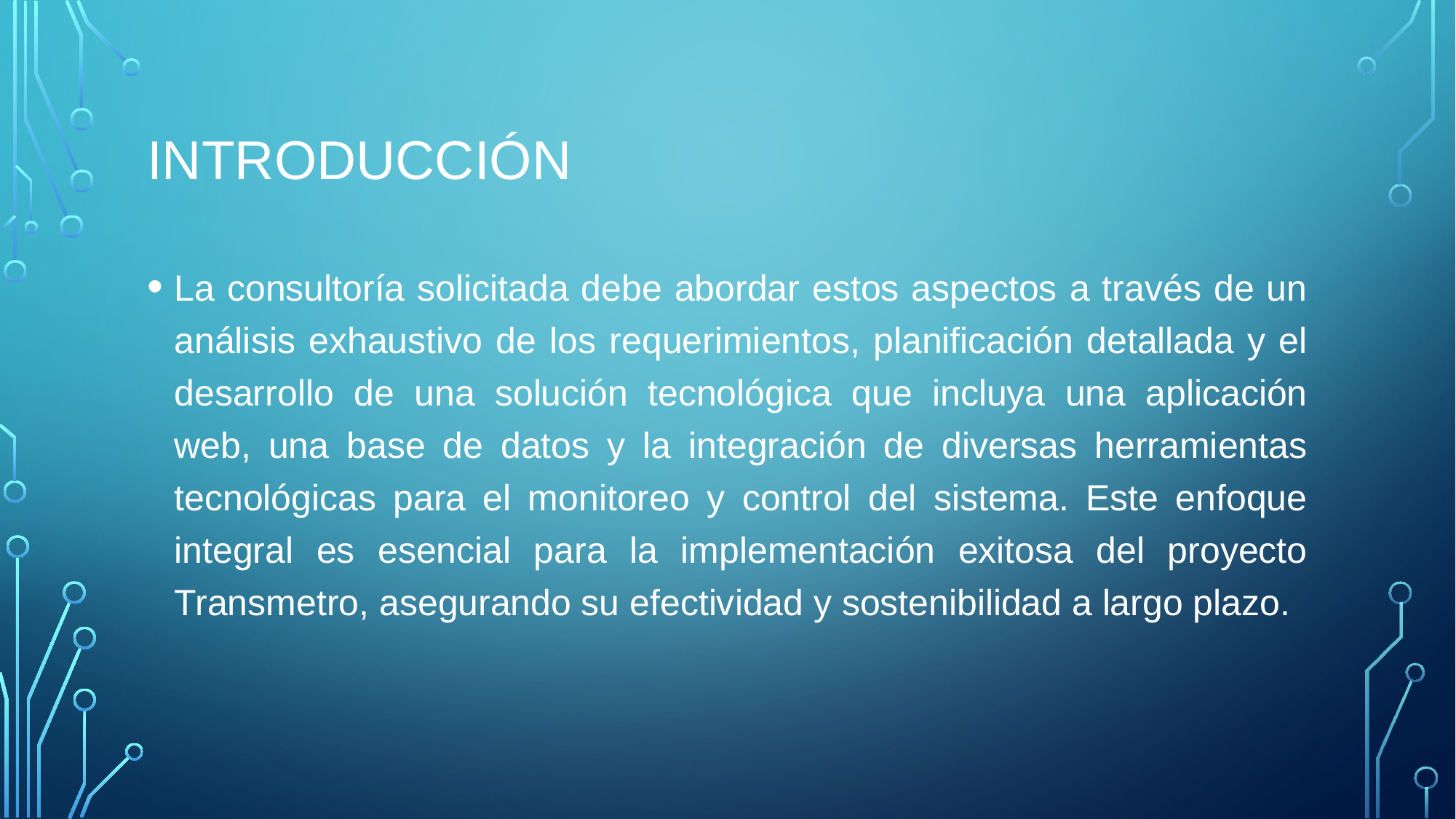

# introducción
La consultoría solicitada debe abordar estos aspectos a través de un análisis exhaustivo de los requerimientos, planificación detallada y el desarrollo de una solución tecnológica que incluya una aplicación web, una base de datos y la integración de diversas herramientas tecnológicas para el monitoreo y control del sistema. Este enfoque integral es esencial para la implementación exitosa del proyecto Transmetro, asegurando su efectividad y sostenibilidad a largo plazo.